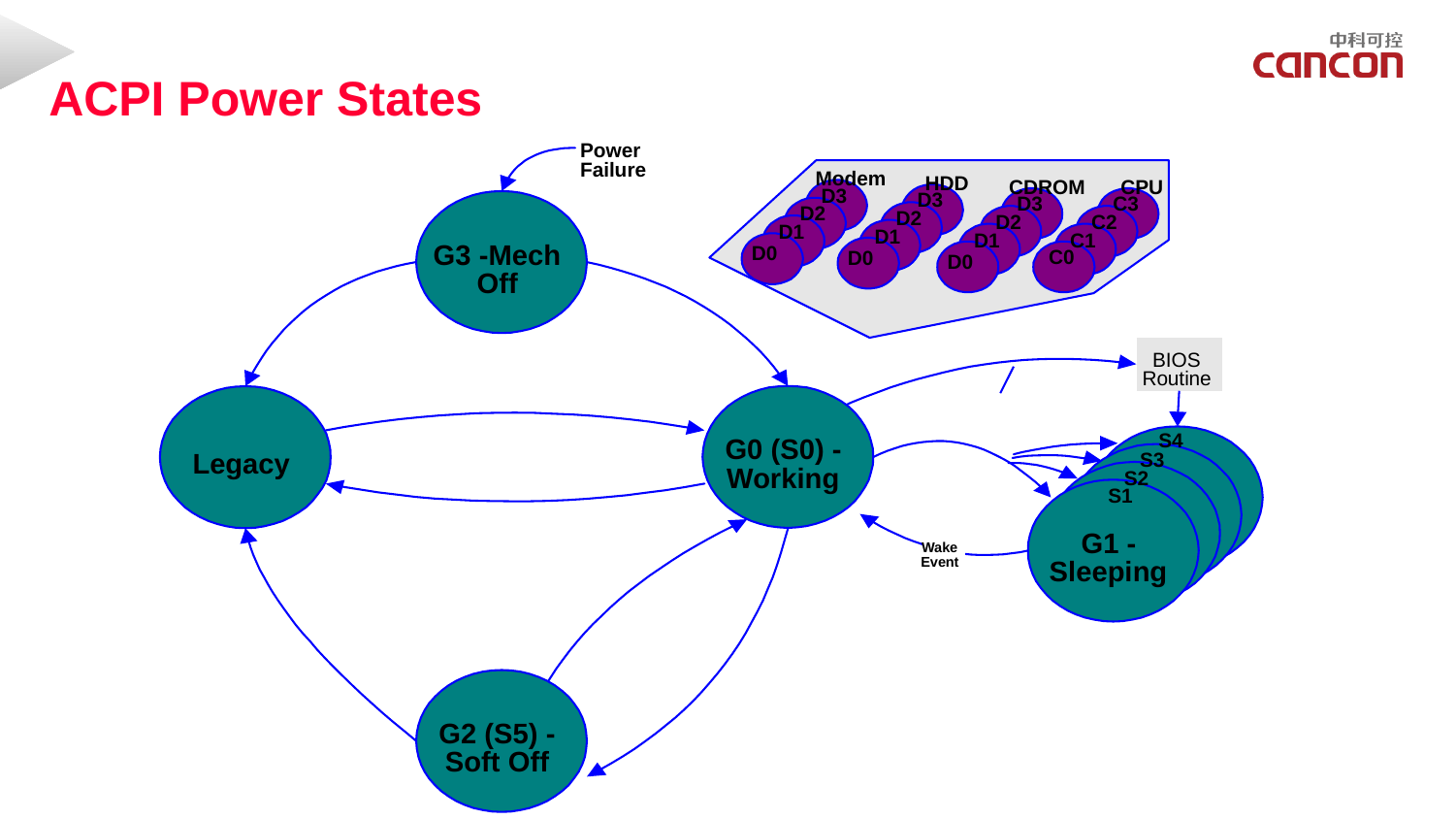

#
ACPI Power States

Power

Failure
Modem

HDD
CDROM
CPU

D3

D3
D3
C3

D2

D2
D2
C2

D1

D1

D1
C1

G3 -Mech

D0
C0
D0

D0

Off

C0

BIOS

Routine

S4
G0 (S0) -

Legacy
S3

Working

S2

S1

G1 -

Wake

Event
Sleeping

G2 (S5) -
Soft Off